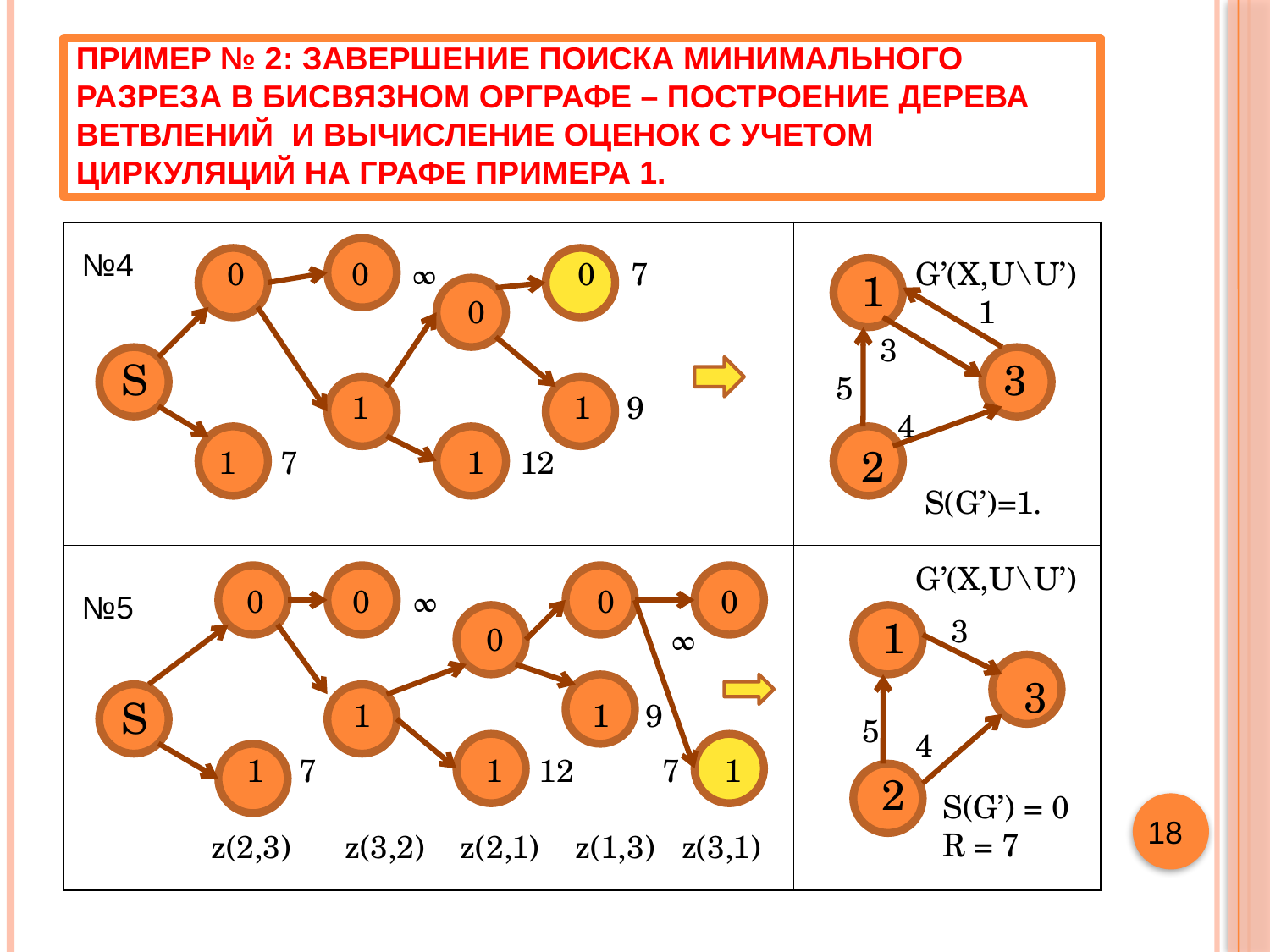

# ПРИМЕР № 2: ЗАВЕРШЕНИЕ ПОИСКА МИНИМАЛЬНОГО РАЗРЕЗА В БИСВЯЗНОМ ОРГРАФЕ – ПОСТРОЕНИЕ ДЕРЕВА ВЕТВЛЕНИЙ  И ВЫЧИСЛЕНИЕ ОЦЕНОК С УЧЕТОМ ЦИРКУЛЯЦИЙ НА ГРАФЕ ПРИМЕРА 1.
|  |  |
| --- | --- |
|  |  |
№4

№5

   0            0     ∞                0    7
                              0

                 1                       1    9

  1     7                   1    12

         G’(X,U\U’)
                1
     3
5
       4

          S(G’)=1.

         G’(X,U\U’)

   5

            S(G’) = 0
            R = 7
    1

               3

   2

S

S

    0          0     ∞                  0            0
                               0                   ∞

                1                         1    9

    1    7                   1    12          7     1

z(2,3)      z(3,2)    z(2,1)    z(1,3)   z(3,1)

    1

               3

   2

    3

4

18